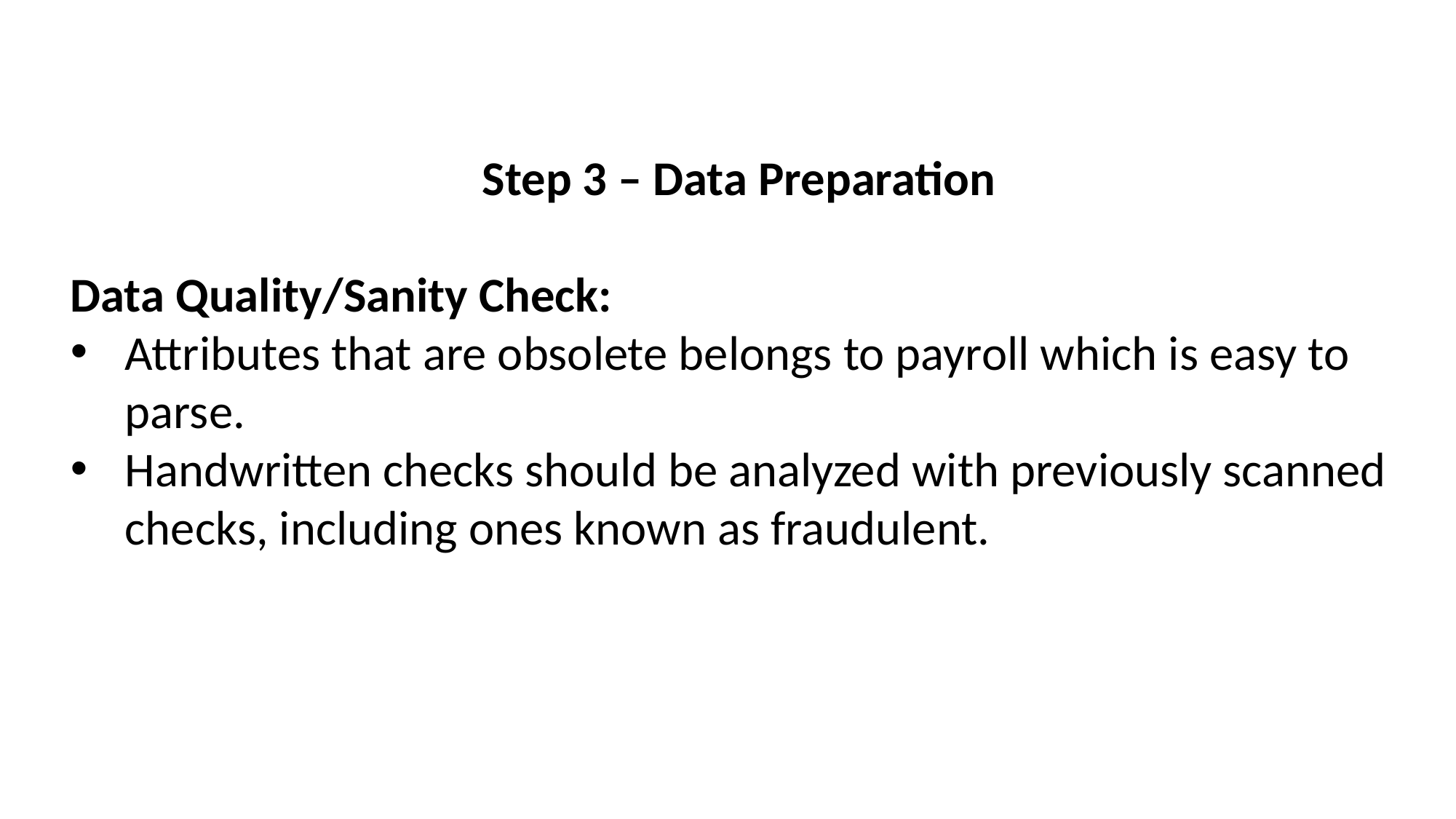

Step 3 – Data Preparation

Data Quality/Sanity Check:
Attributes that are obsolete belongs to payroll which is easy to parse.
Handwritten checks should be analyzed with previously scanned checks, including ones known as fraudulent.